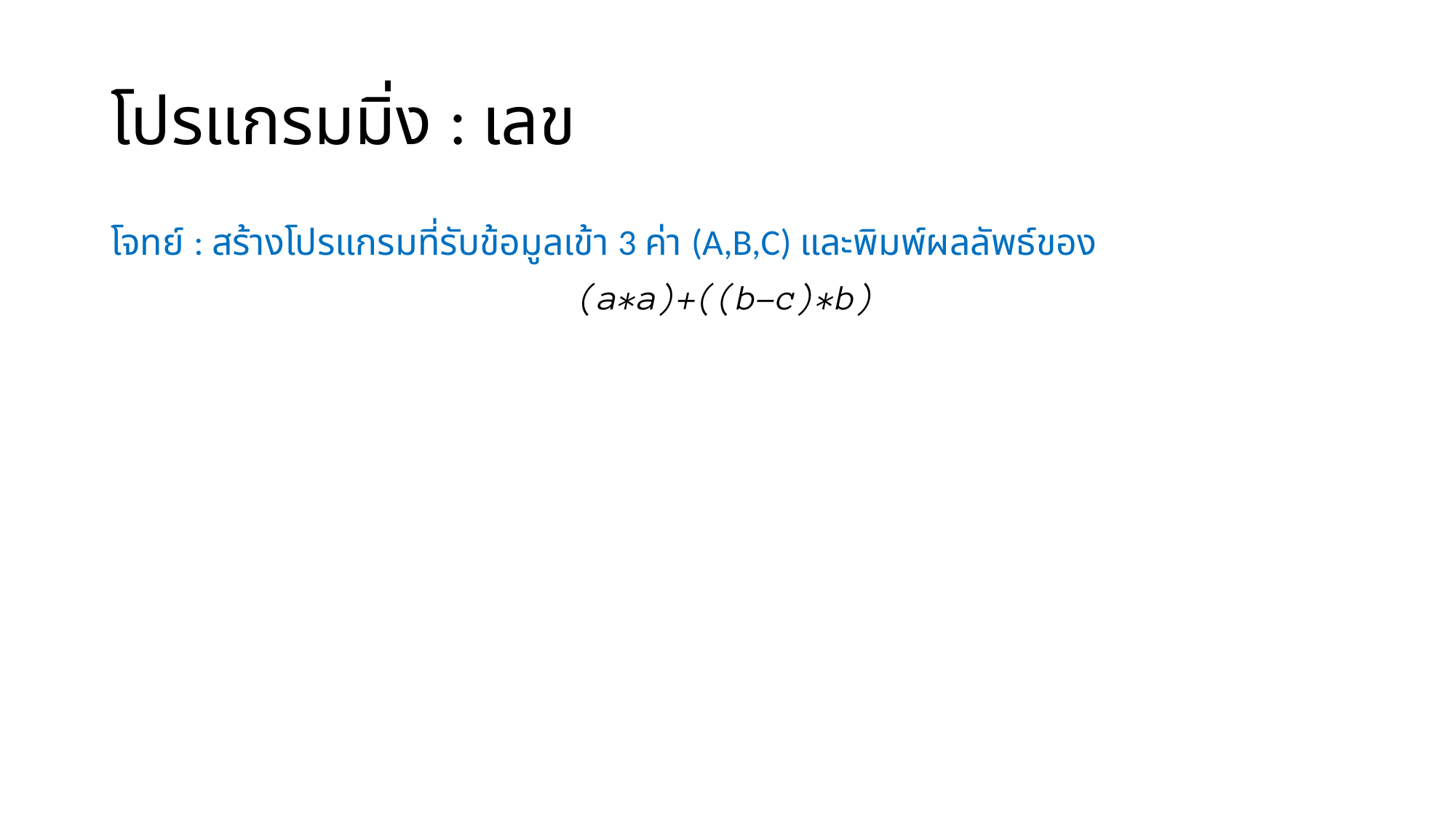

# โปรแกรมมิ่ง : เลข
โจทย์ : สร้างโปรแกรมที่รับข้อมูลเข้า 3 ค่า (A,B,C) และพิมพ์ผลลัพธ์ของ
(a*a)+((b-c)*b)